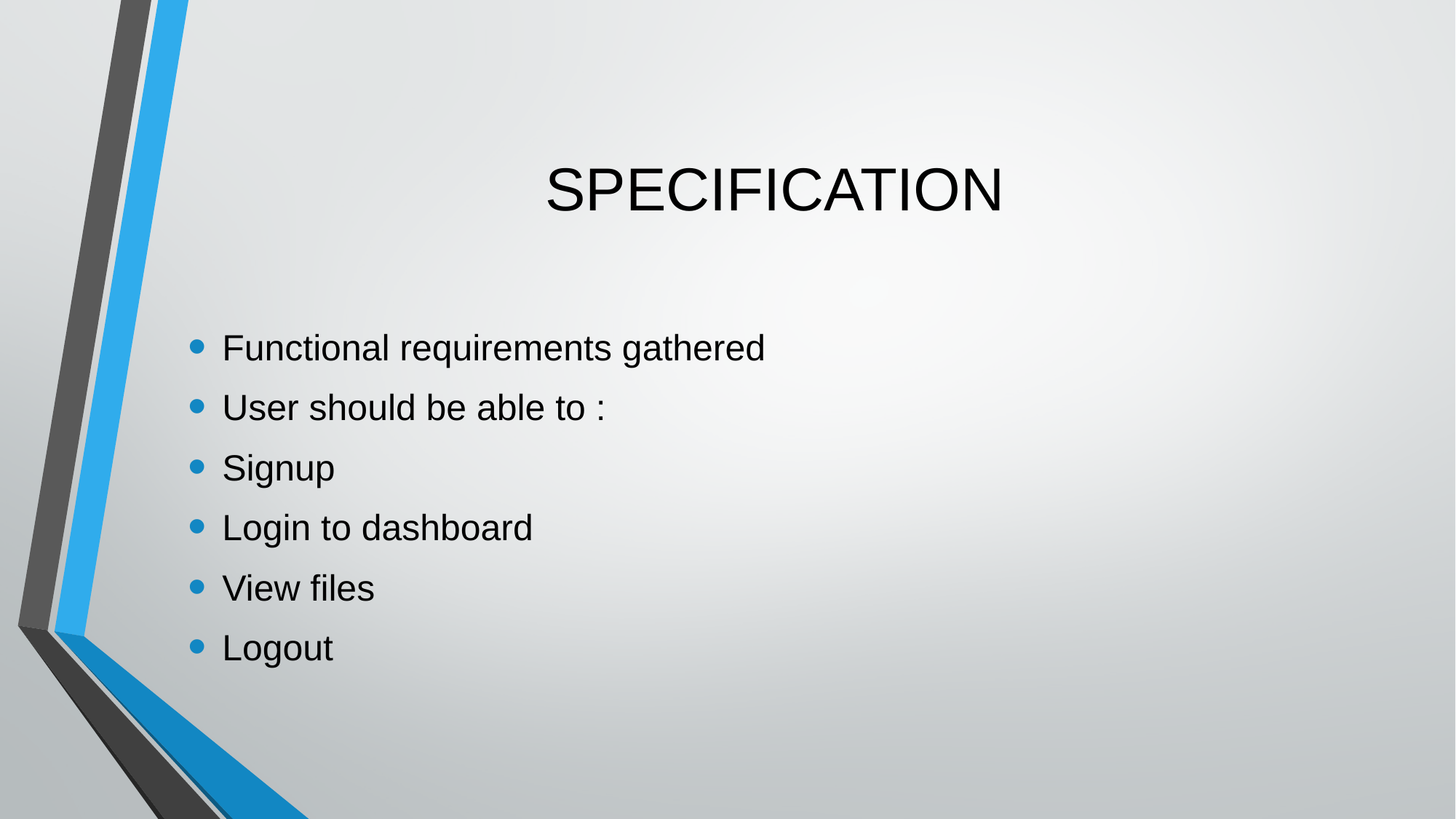

# SPECIFICATION
Functional requirements gathered
User should be able to :
Signup
Login to dashboard
View files
Logout